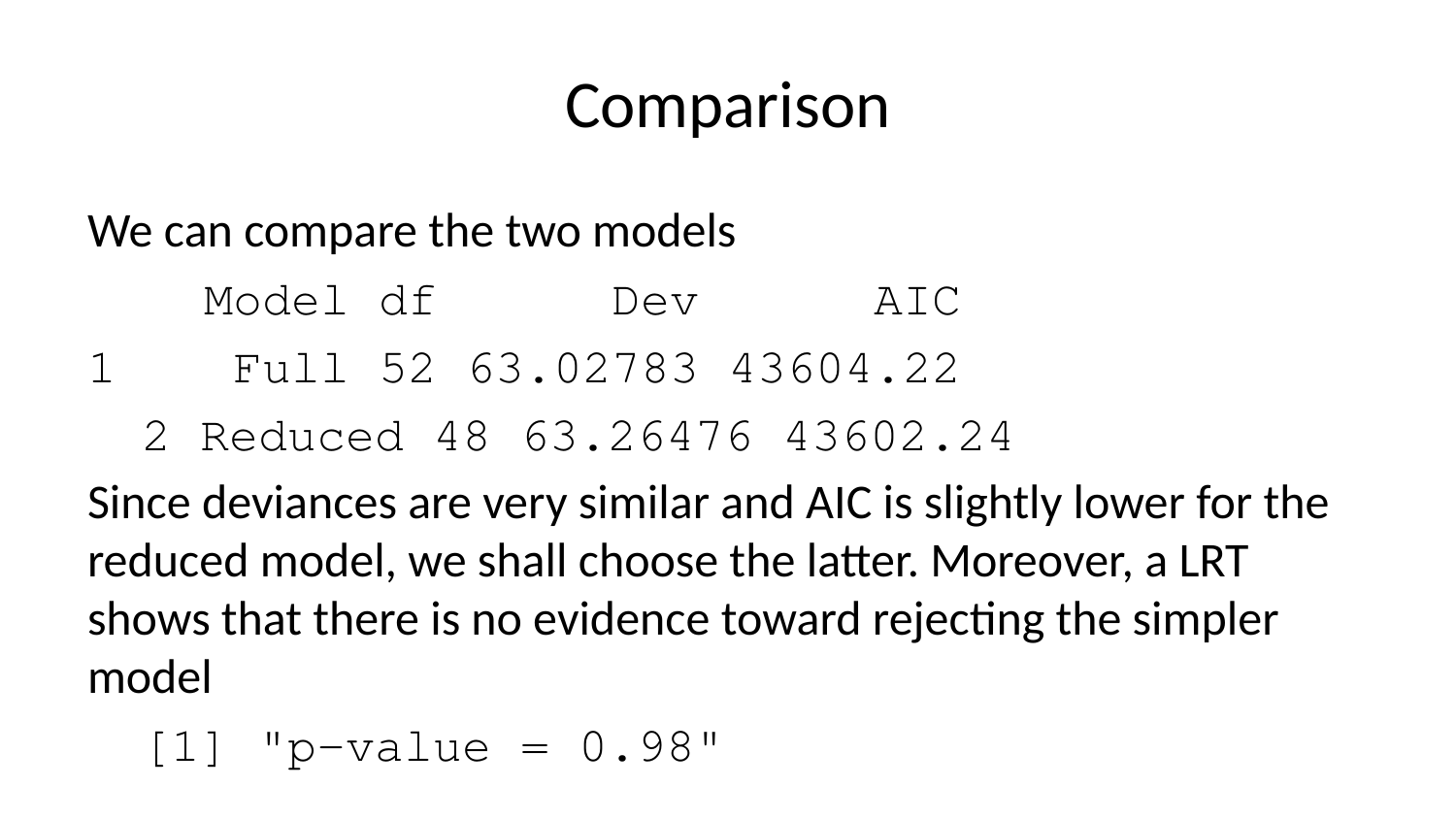

# Comparison
We can compare the two models
    Model df      Dev      AIC
1    Full 52 63.02783 43604.22
2 Reduced 48 63.26476 43602.24
Since deviances are very similar and AIC is slightly lower for the reduced model, we shall choose the latter. Moreover, a LRT shows that there is no evidence toward rejecting the simpler model
[1] "p-value = 0.98"